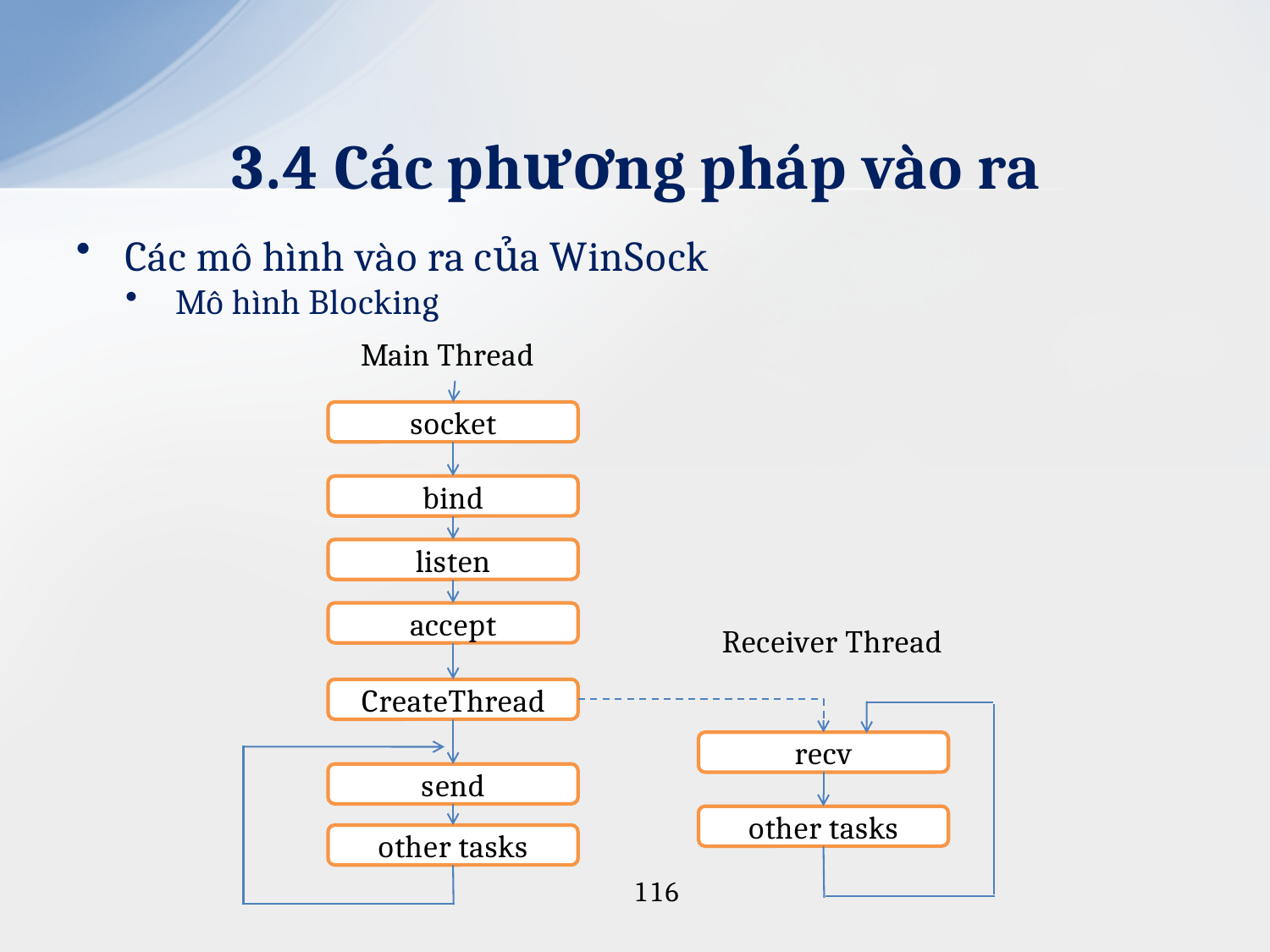

# 3.4 Các phương pháp vào ra
Các mô hình vào ra của WinSock
Mô hình Blocking
Main Thread
socket
bind
listen
accept
Receiver Thread
CreateThread
recv
send
other tasks
other tasks
116